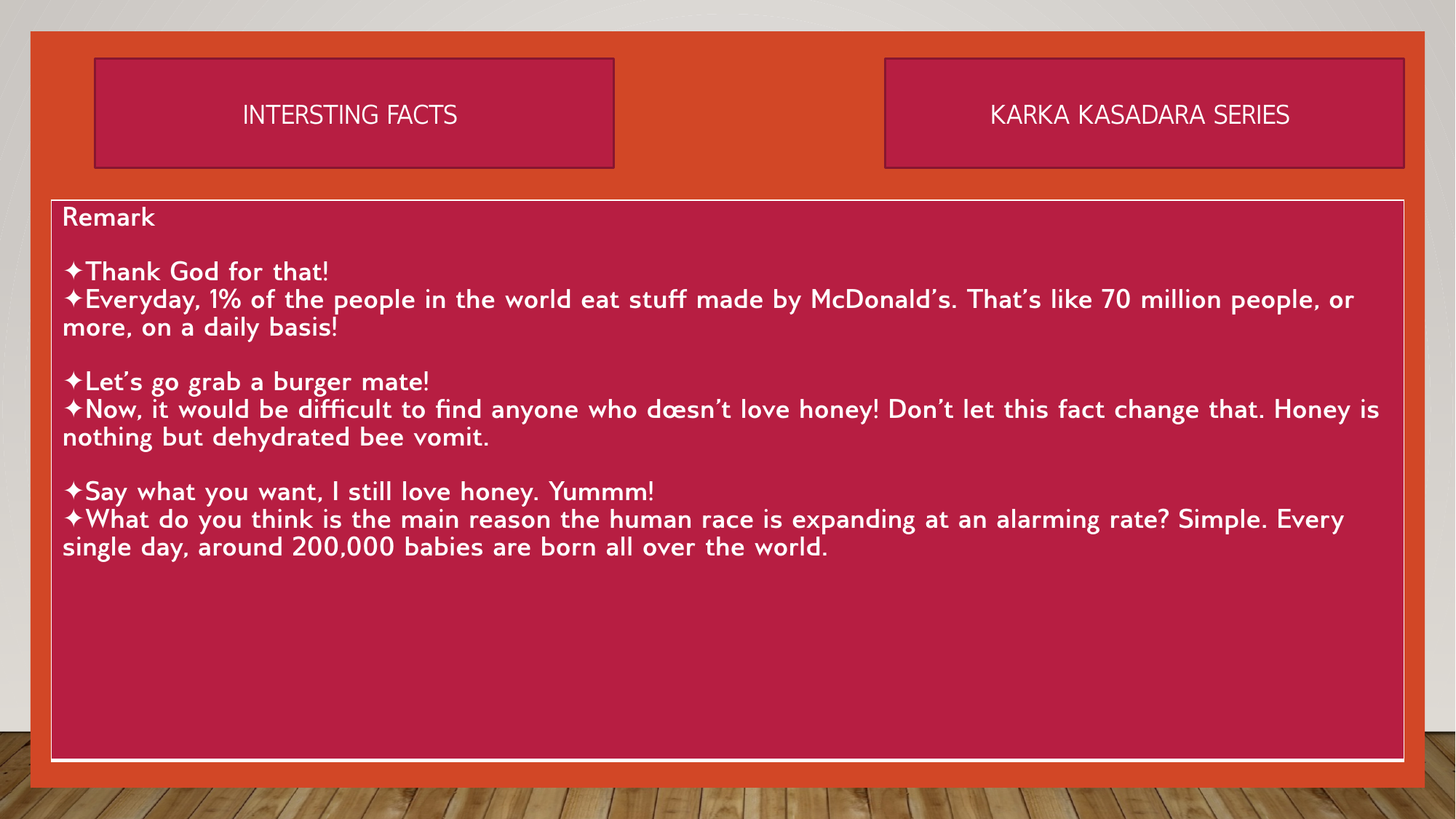

INTERSTING FACTS
KARKA KASADARA SERIES
| Remark ✦Thank God for that! ✦Everyday, 1% of the people in the world eat stuff made by McDonald’s. That’s like 70 million people, or more, on a daily basis! ✦Let’s go grab a burger mate! ✦Now, it would be difficult to find anyone who doesn’t love honey! Don’t let this fact change that. Honey is nothing but dehydrated bee vomit. ✦Say what you want, I still love honey. Yummm! ✦What do you think is the main reason the human race is expanding at an alarming rate? Simple. Every single day, around 200,000 babies are born all over the world. |
| --- |